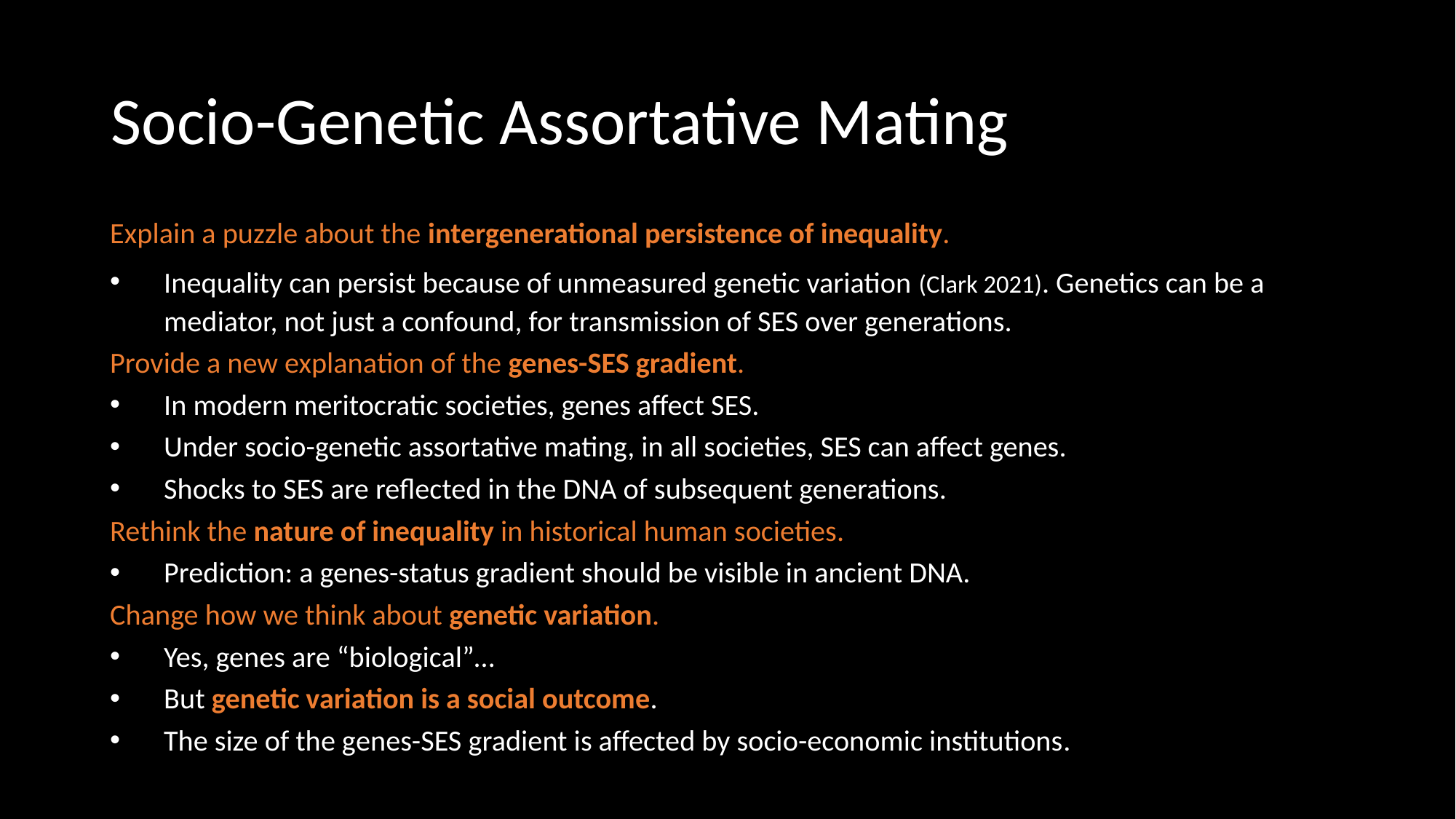

# Socio-Genetic Assortative Mating

Explain a puzzle about the intergenerational persistence of inequality.
Inequality can persist because of unmeasured genetic variation (Clark 2021). Genetics can be a mediator, not just a confound, for transmission of SES over generations.
Provide a new explanation of the genes-SES gradient.
In modern meritocratic societies, genes affect SES.
Under socio-genetic assortative mating, in all societies, SES can affect genes.
Shocks to SES are reflected in the DNA of subsequent generations.
Rethink the nature of inequality in historical human societies.
Prediction: a genes-status gradient should be visible in ancient DNA.
Change how we think about genetic variation.
Yes, genes are “biological”…
But genetic variation is a social outcome.
The size of the genes-SES gradient is affected by socio-economic institutions.